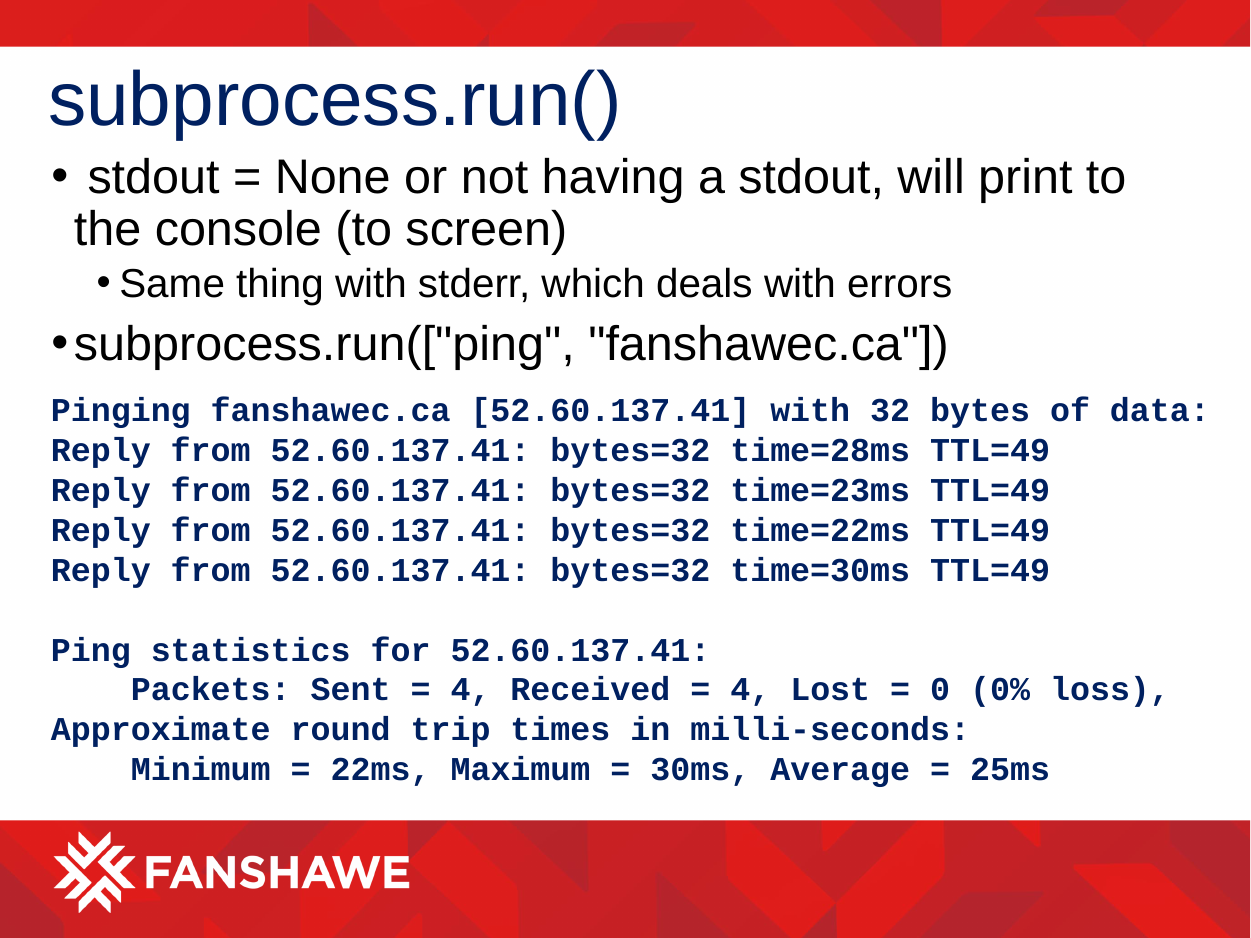

# subprocess.run()
 stdout = None or not having a stdout, will print to the console (to screen)
Same thing with stderr, which deals with errors
subprocess.run(["ping", "fanshawec.ca"])

Pinging fanshawec.ca [52.60.137.41] with 32 bytes of data:
Reply from 52.60.137.41: bytes=32 time=28ms TTL=49
Reply from 52.60.137.41: bytes=32 time=23ms TTL=49
Reply from 52.60.137.41: bytes=32 time=22ms TTL=49
Reply from 52.60.137.41: bytes=32 time=30ms TTL=49

Ping statistics for 52.60.137.41:
    Packets: Sent = 4, Received = 4, Lost = 0 (0% loss),
Approximate round trip times in milli-seconds:
    Minimum = 22ms, Maximum = 30ms, Average = 25ms